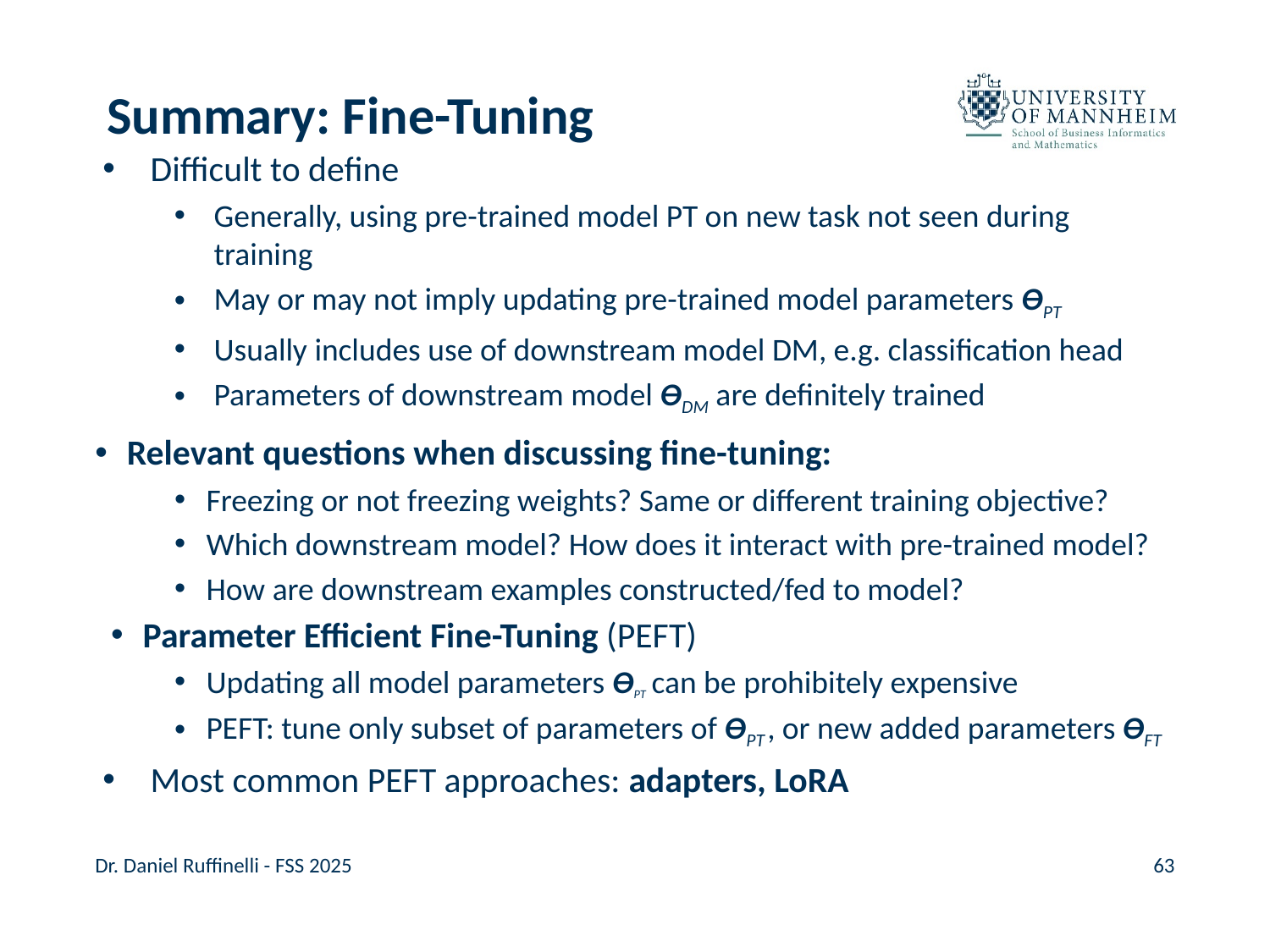

# Summary: Fine-Tuning
Difficult to define
Generally, using pre-trained model PT on new task not seen during training
May or may not imply updating pre-trained model parameters ѲPT
Usually includes use of downstream model DM, e.g. classification head
Parameters of downstream model ѲDM are definitely trained
Relevant questions when discussing fine-tuning:
Freezing or not freezing weights? Same or different training objective?
Which downstream model? How does it interact with pre-trained model?
How are downstream examples constructed/fed to model?
Parameter Efficient Fine-Tuning (PEFT)
Updating all model parameters ѲPT  can be prohibitely expensive
PEFT: tune only subset of parameters of ѲPT , or new added parameters ѲFT
Most common PEFT approaches: adapters, LoRA
Dr. Daniel Ruffinelli - FSS 2025
63